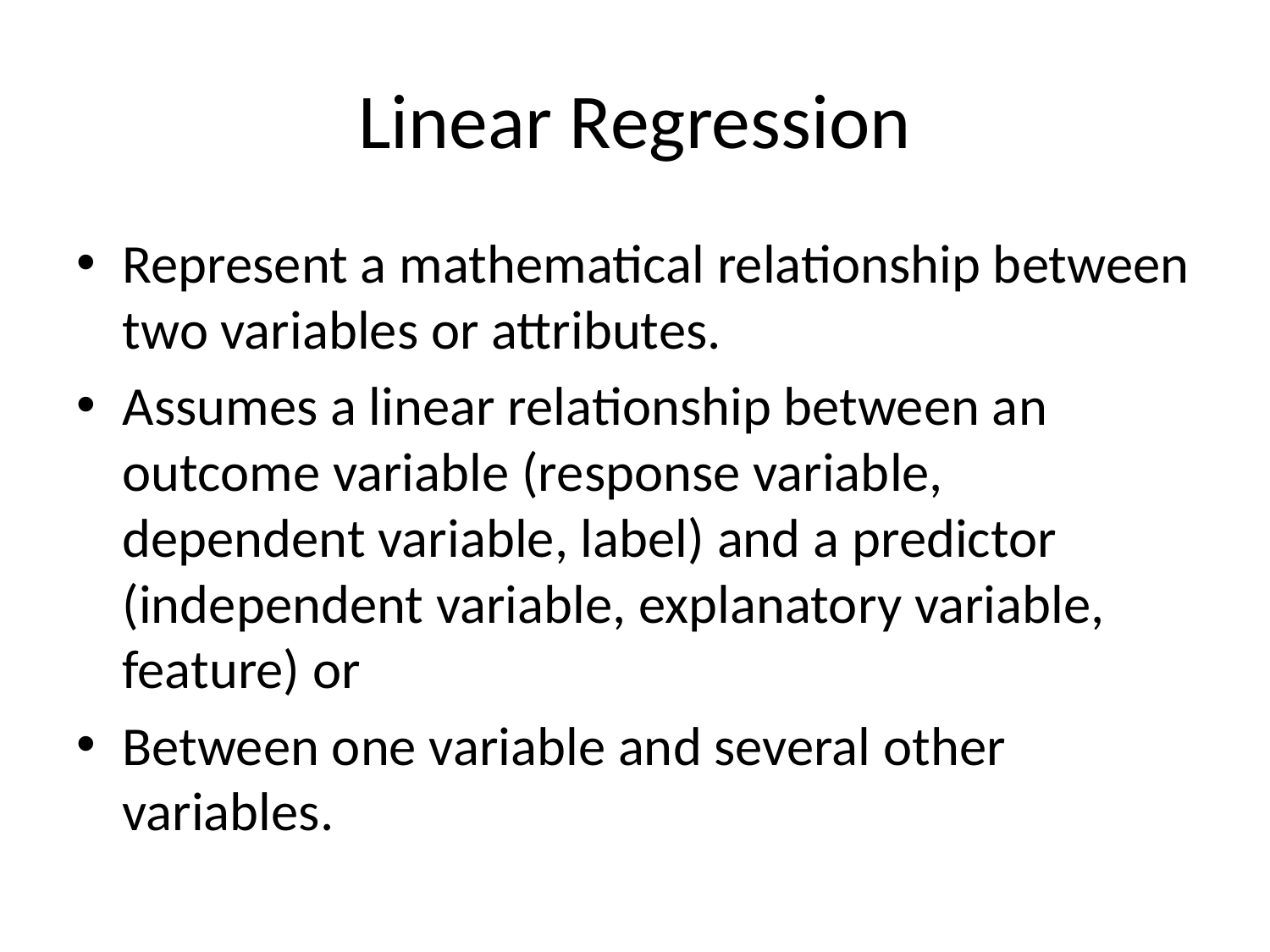

# Linear Regression
Represent a mathematical relationship between two variables or attributes.
Assumes a linear relationship between an outcome variable (response variable, dependent variable, label) and a predictor (independent variable, explanatory variable, feature) or
Between one variable and several other variables.